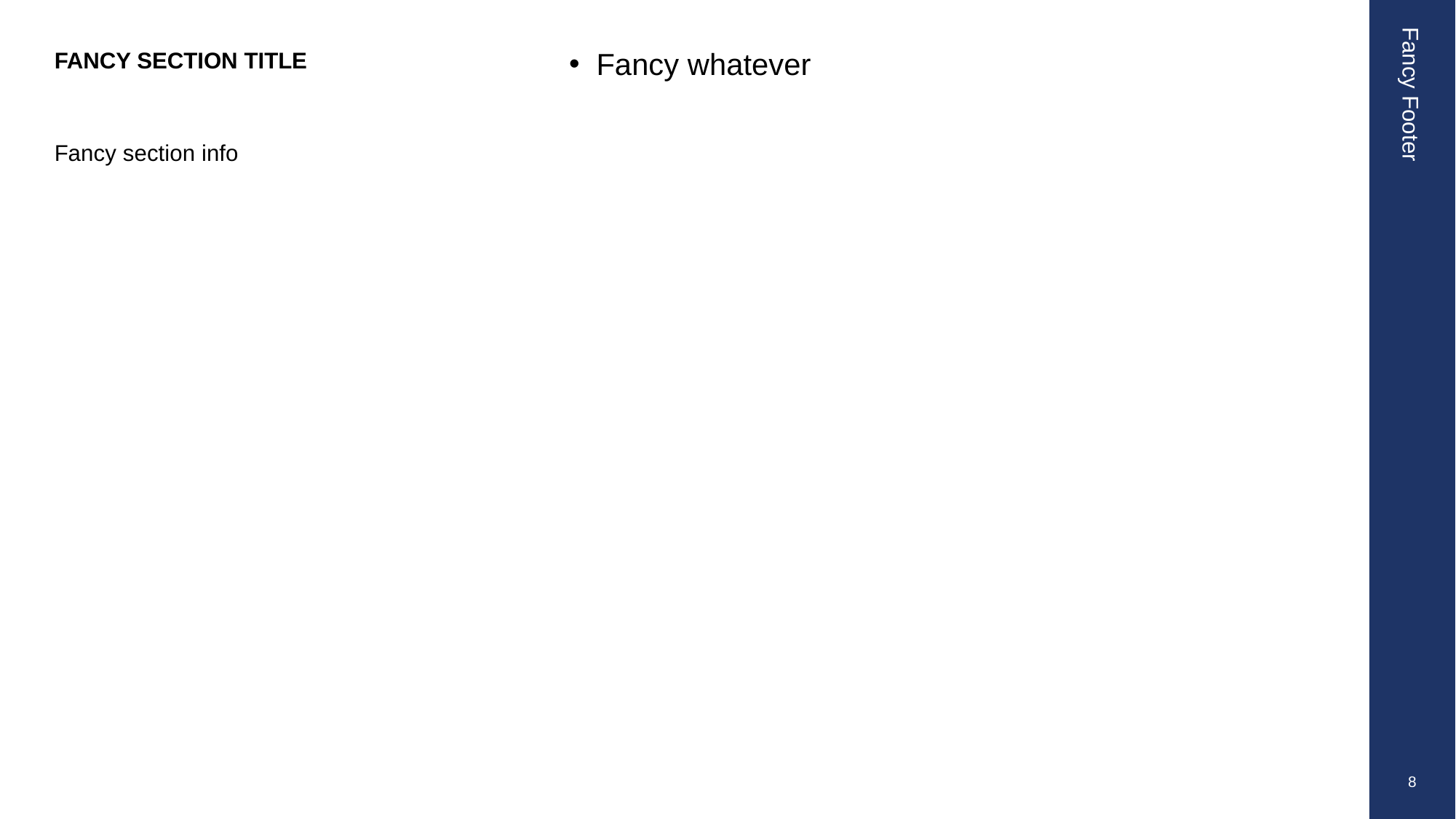

# FANCY SECTION TITLE
Fancy whatever
Fancy section info
Fancy Footer
8